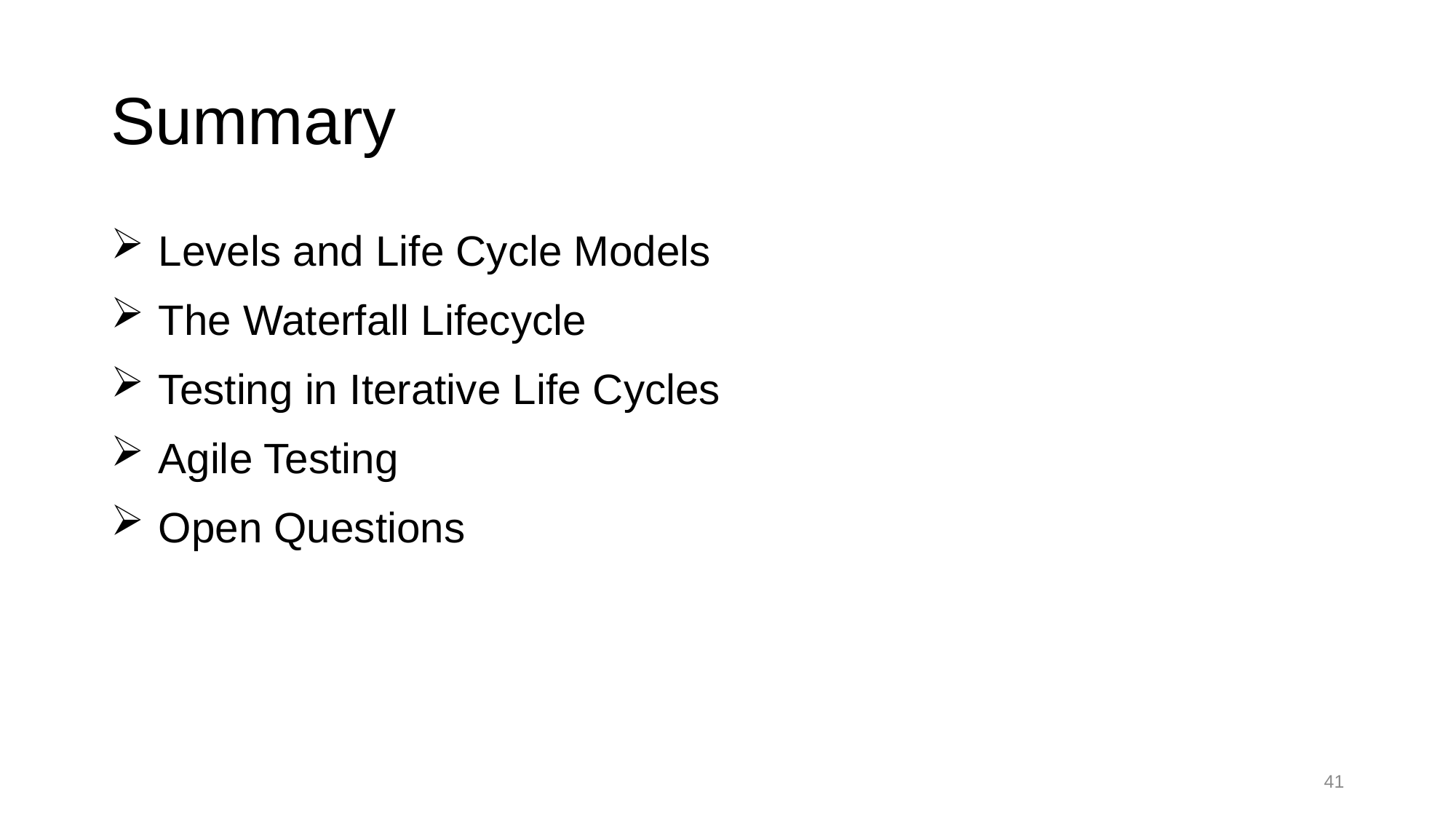

# Summary
Levels and Life Cycle Models
The Waterfall Lifecycle
Testing in Iterative Life Cycles
Agile Testing
Open Questions
41